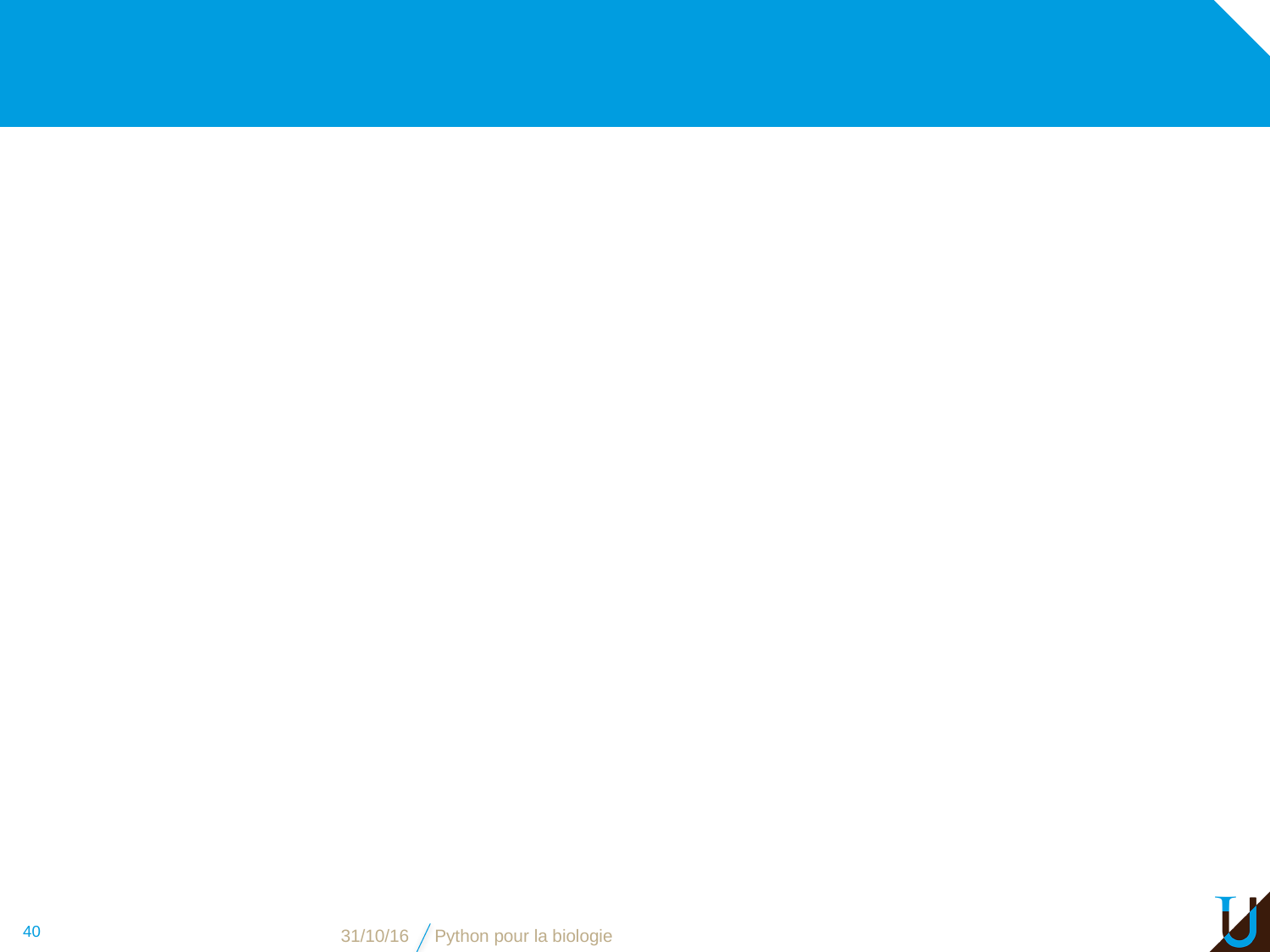

#

40
31/10/16
Python pour la biologie